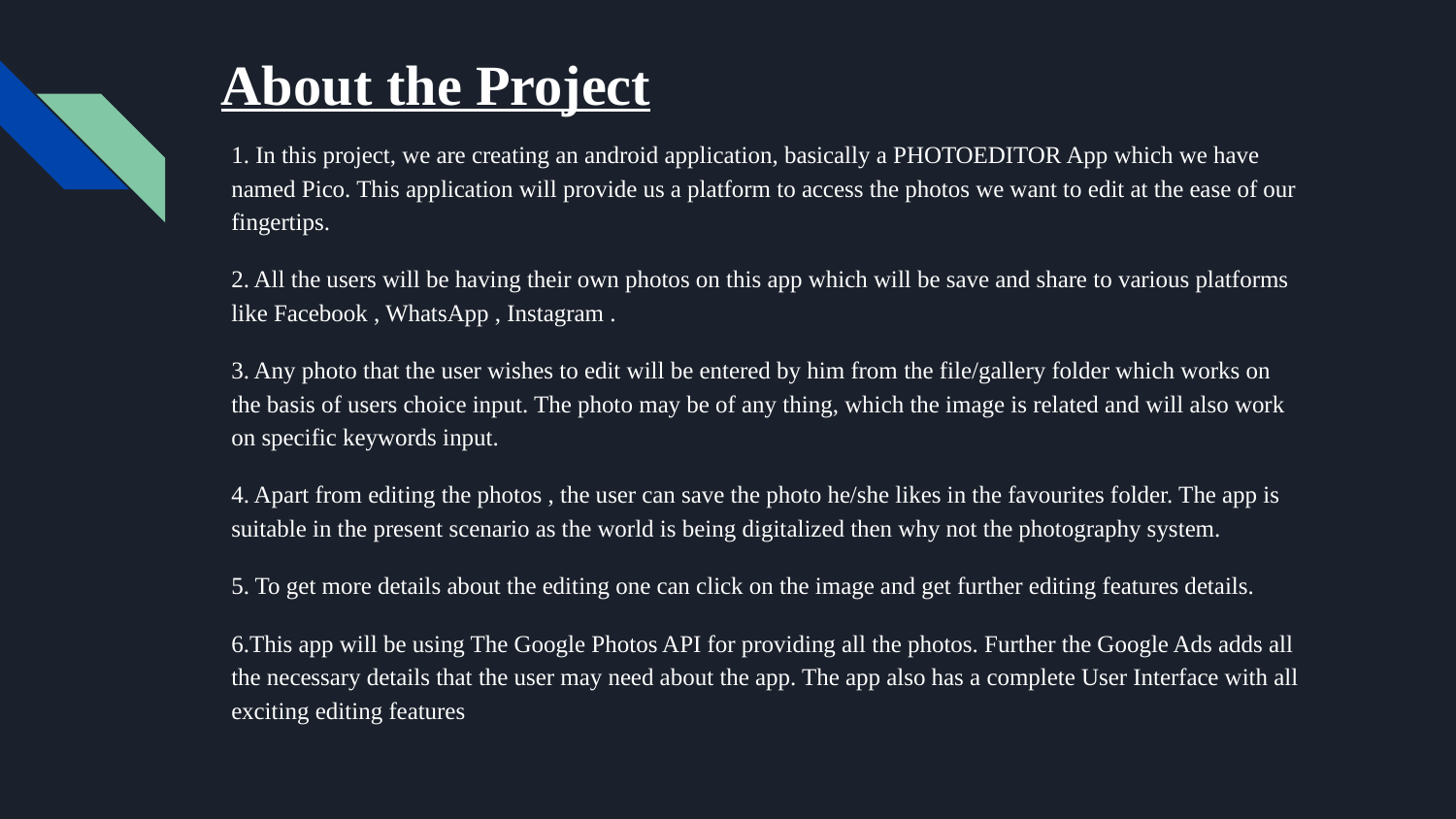

# About the Project
1. In this project, we are creating an android application, basically a PHOTOEDITOR App which we have  named Pico. This application will provide us a platform to access the photos we want to edit at the ease of our fingertips.
2. All the users will be having their own photos on this app which will be save and share to various platforms like Facebook , WhatsApp , Instagram .
3. Any photo that the user wishes to edit will be entered by him from the file/gallery folder which works on the basis of users choice input. The photo may be of any thing, which the image is related and will also work on specific keywords input.
4. Apart from editing the photos , the user can save the photo he/she likes in the favourites folder. The app is suitable in the present scenario as the world is being digitalized then why not the photography system.
5. To get more details about the editing one can click on the image and get further editing features details.
6.This app will be using The Google Photos API for providing all the photos. Further the Google Ads adds all the necessary details that the user may need about the app. The app also has a complete User Interface with all exciting editing features